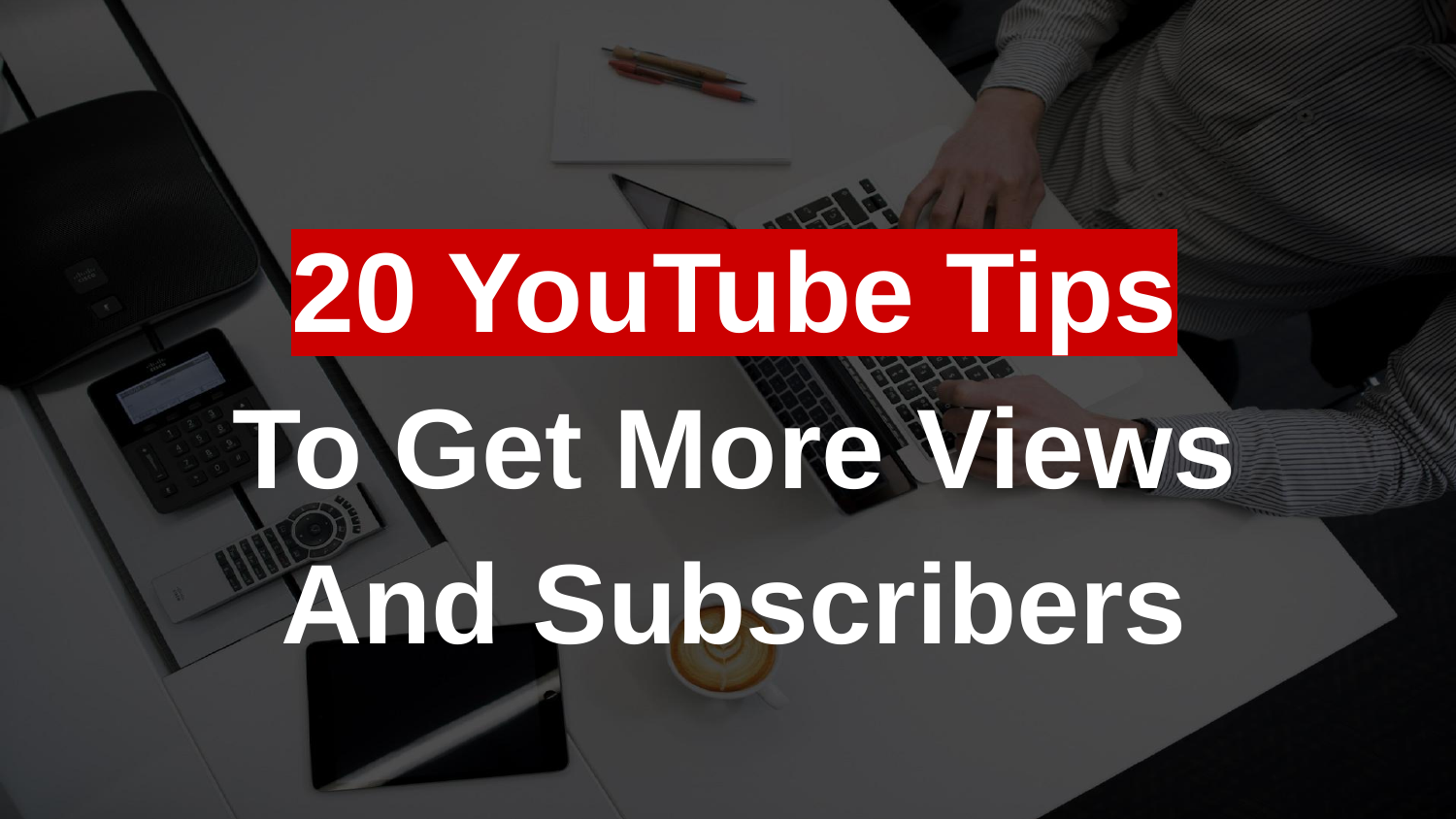

20 YouTube Tips
To Get More Views
And Subscribers